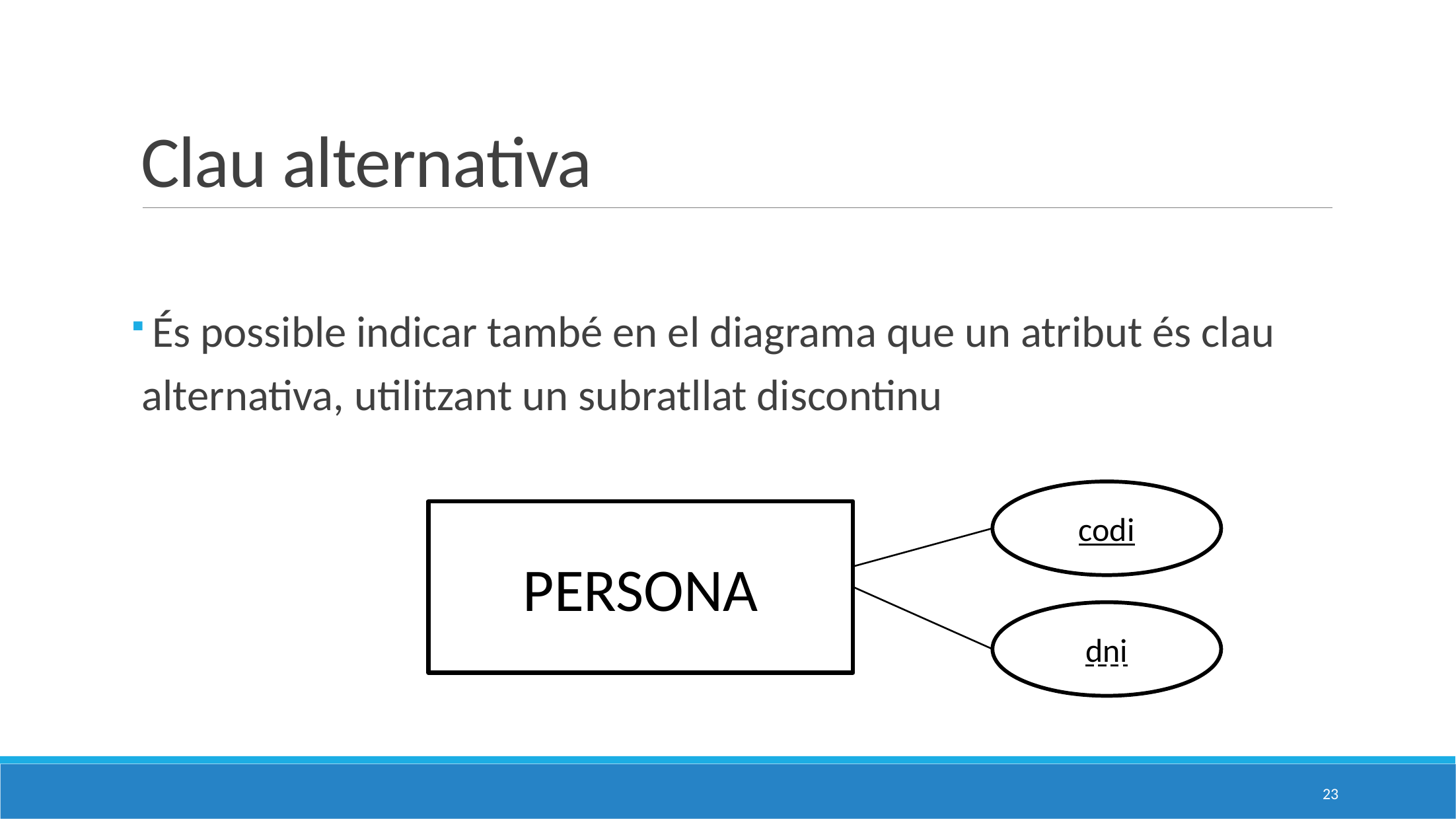

# Clau alternativa

 És possible indicar també en el diagrama que un atribut és clau alternativa, utilitzant un subratllat discontinu
codi
PERSONA
dni
23